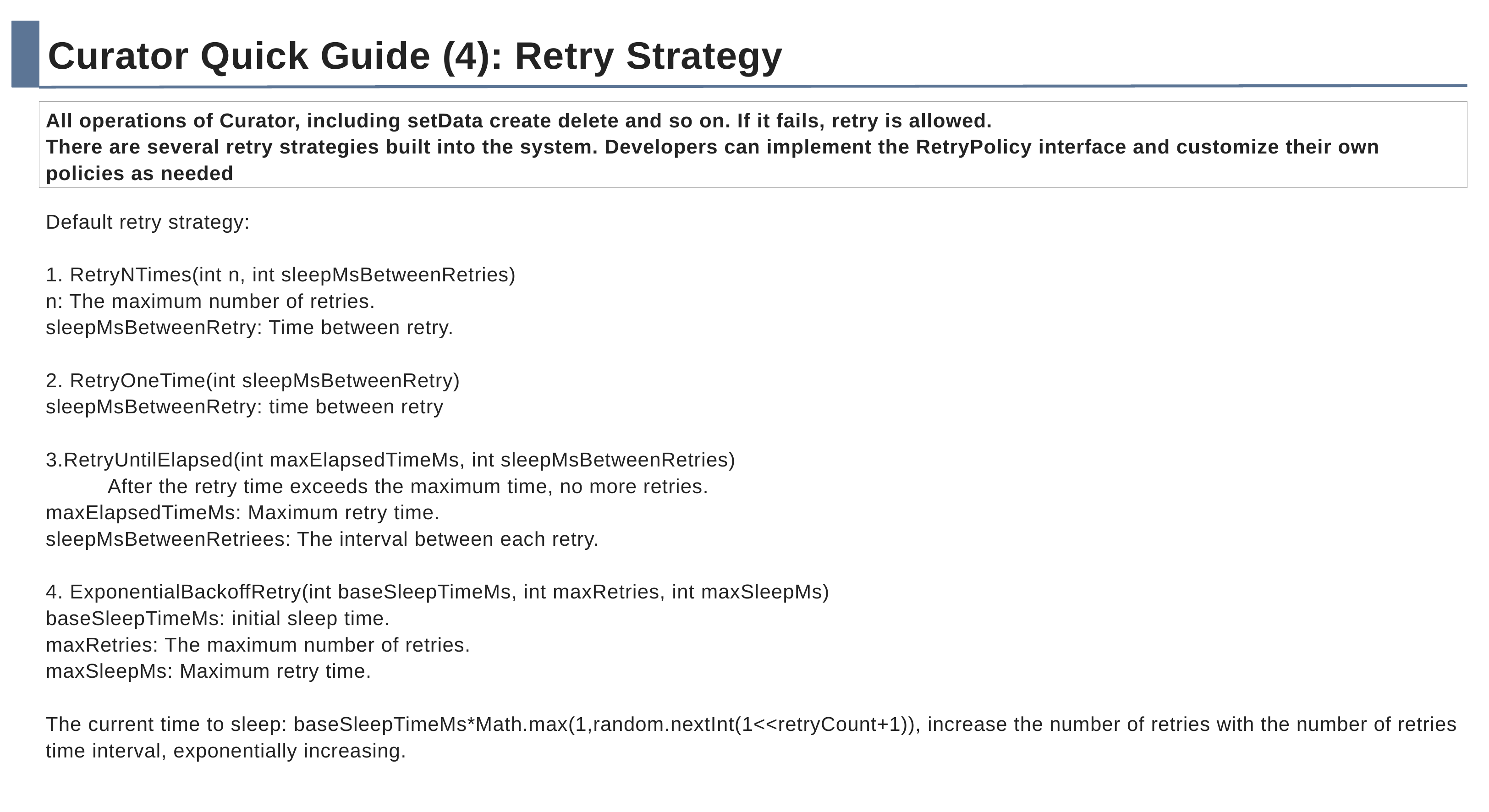

Curator Quick Guide (4): Retry Strategy
All operations of Curator, including setData create delete and so on. If it fails, retry is allowed.
There are several retry strategies built into the system. Developers can implement the RetryPolicy interface and customize their own policies as needed
Default retry strategy:

1. RetryNTimes(int n, int sleepMsBetweenRetries)
n: The maximum number of retries.
sleepMsBetweenRetry: Time between retry.

2. RetryOneTime(int sleepMsBetweenRetry)
sleepMsBetweenRetry: time between retry

3.RetryUntilElapsed(int maxElapsedTimeMs, int sleepMsBetweenRetries)
          After the retry time exceeds the maximum time, no more retries.
maxElapsedTimeMs: Maximum retry time.
sleepMsBetweenRetriees: The interval between each retry.

4. ExponentialBackoffRetry(int baseSleepTimeMs, int maxRetries, int maxSleepMs)
baseSleepTimeMs: initial sleep time.
maxRetries: The maximum number of retries.
maxSleepMs: Maximum retry time.

The current time to sleep: baseSleepTimeMs*Math.max(1,random.nextInt(1<<retryCount+1)), increase the number of retries with the number of retries
time interval, exponentially increasing.